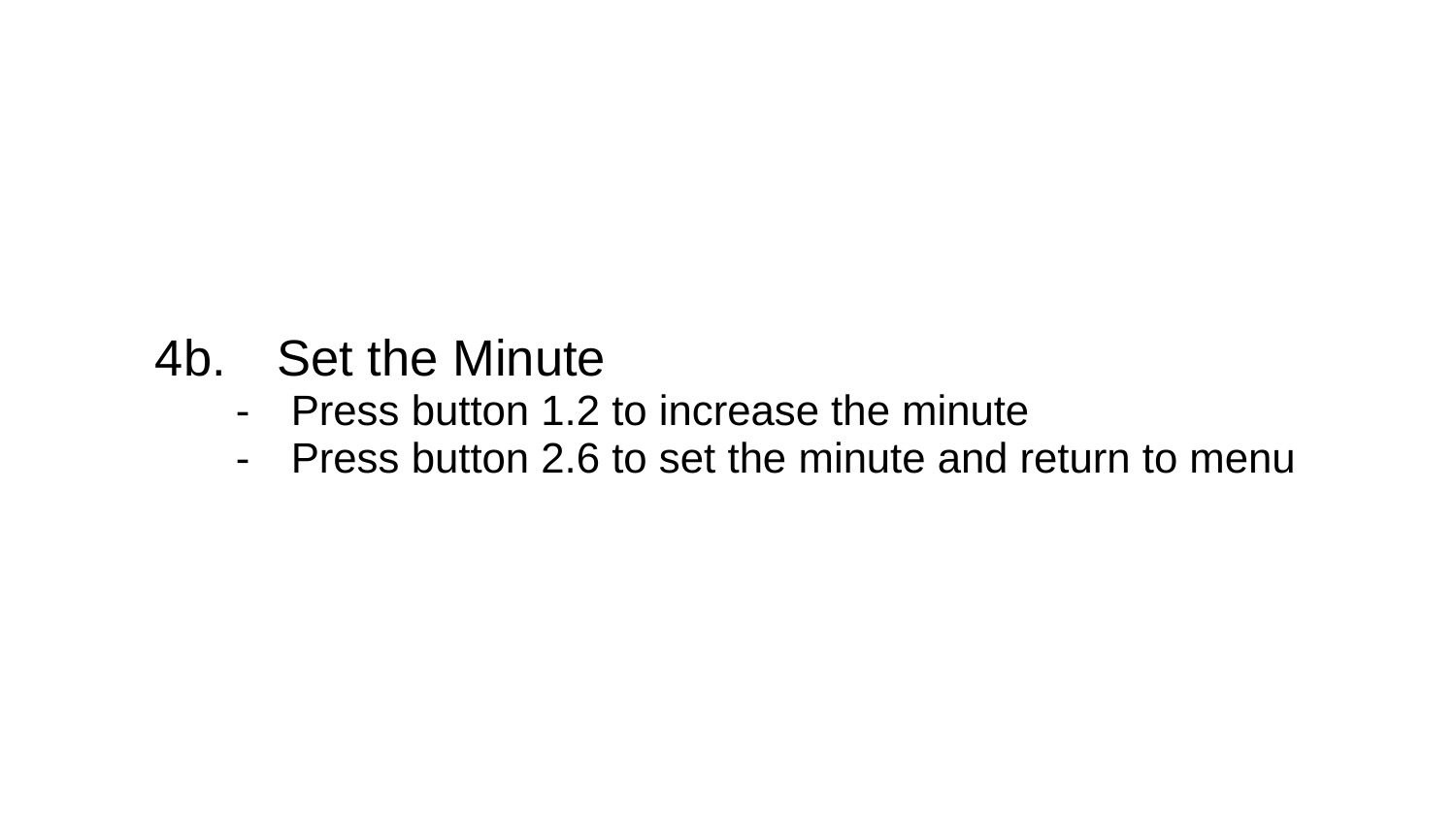

# 4b.	Set the Minute
Press button 1.2 to increase the minute
Press button 2.6 to set the minute and return to menu